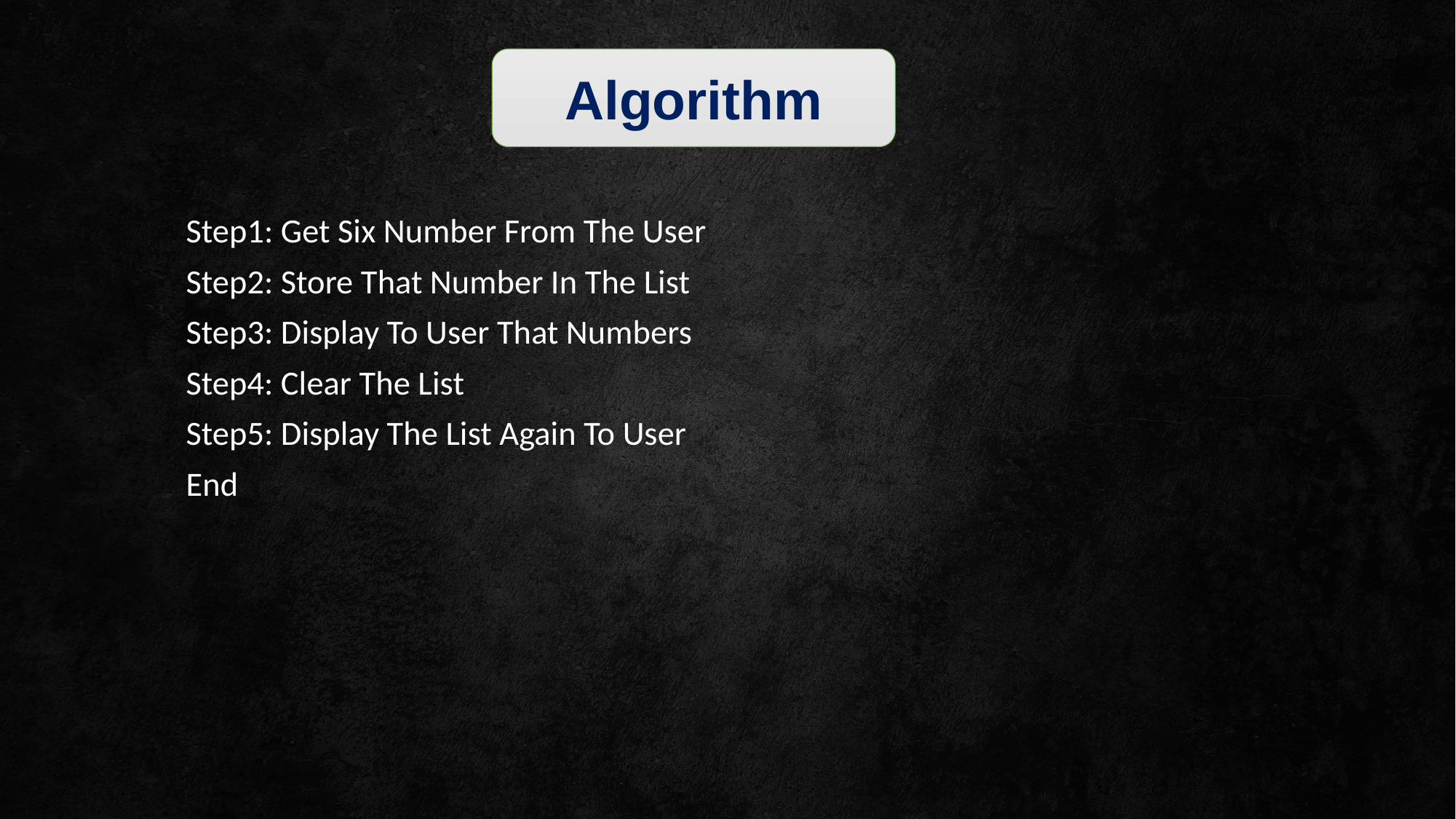

Algorithm
Step1: Get Six Number From The User
Step2: Store That Number In The List
Step3: Display To User That Numbers
Step4: Clear The List
Step5: Display The List Again To User
End